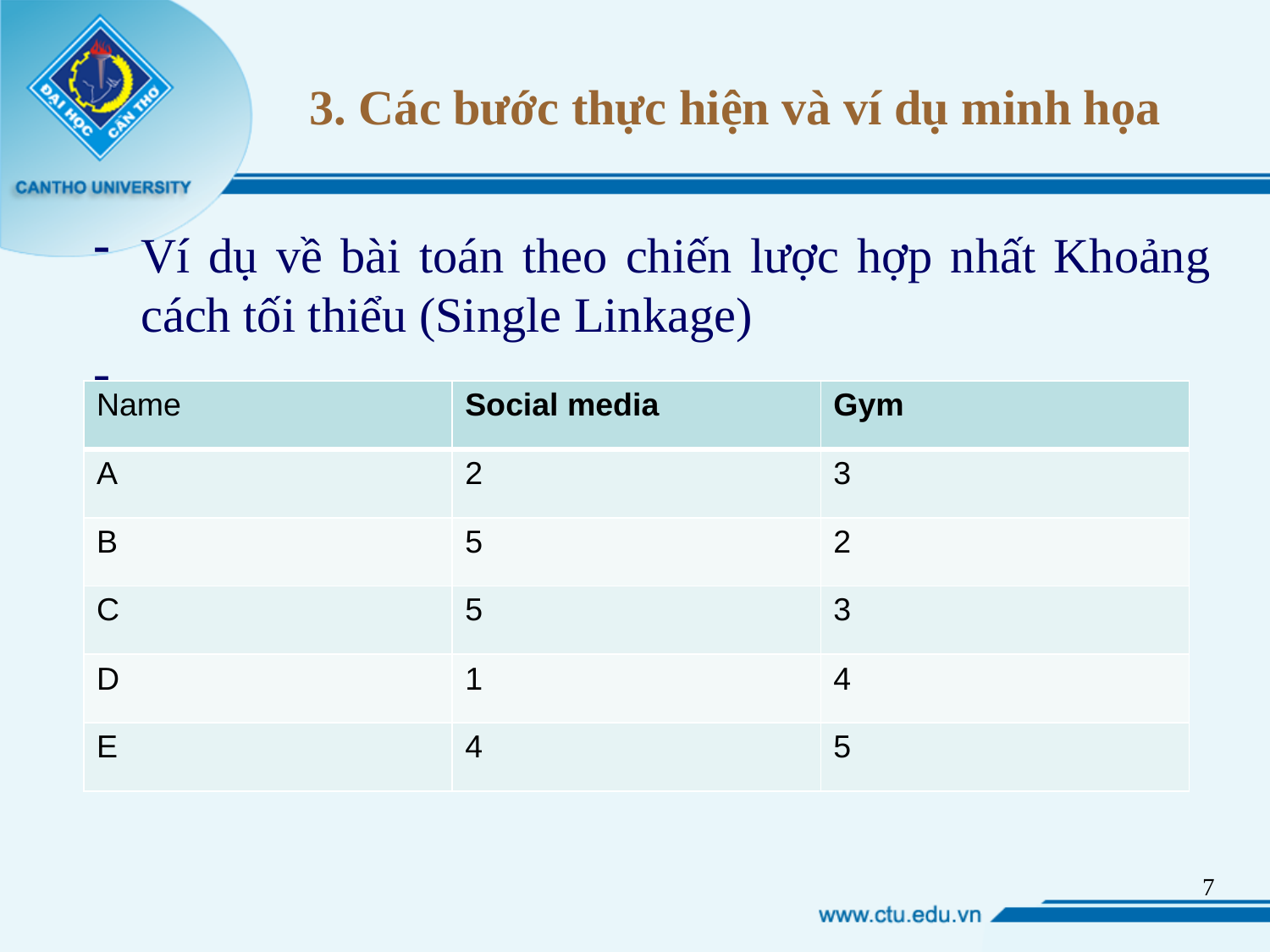

# 3. Các bước thực hiện và ví dụ minh họa
Ví dụ về bài toán theo chiến lược hợp nhất Khoảng cách tối thiểu (Single Linkage)
  :

| Name | Social media | Gym |
| --- | --- | --- |
| A | 2 | 3 |
| B | 5 | 2 |
| C | 5 | 3 |
| D | 1 | 4 |
| E | 4 | 5 |
7